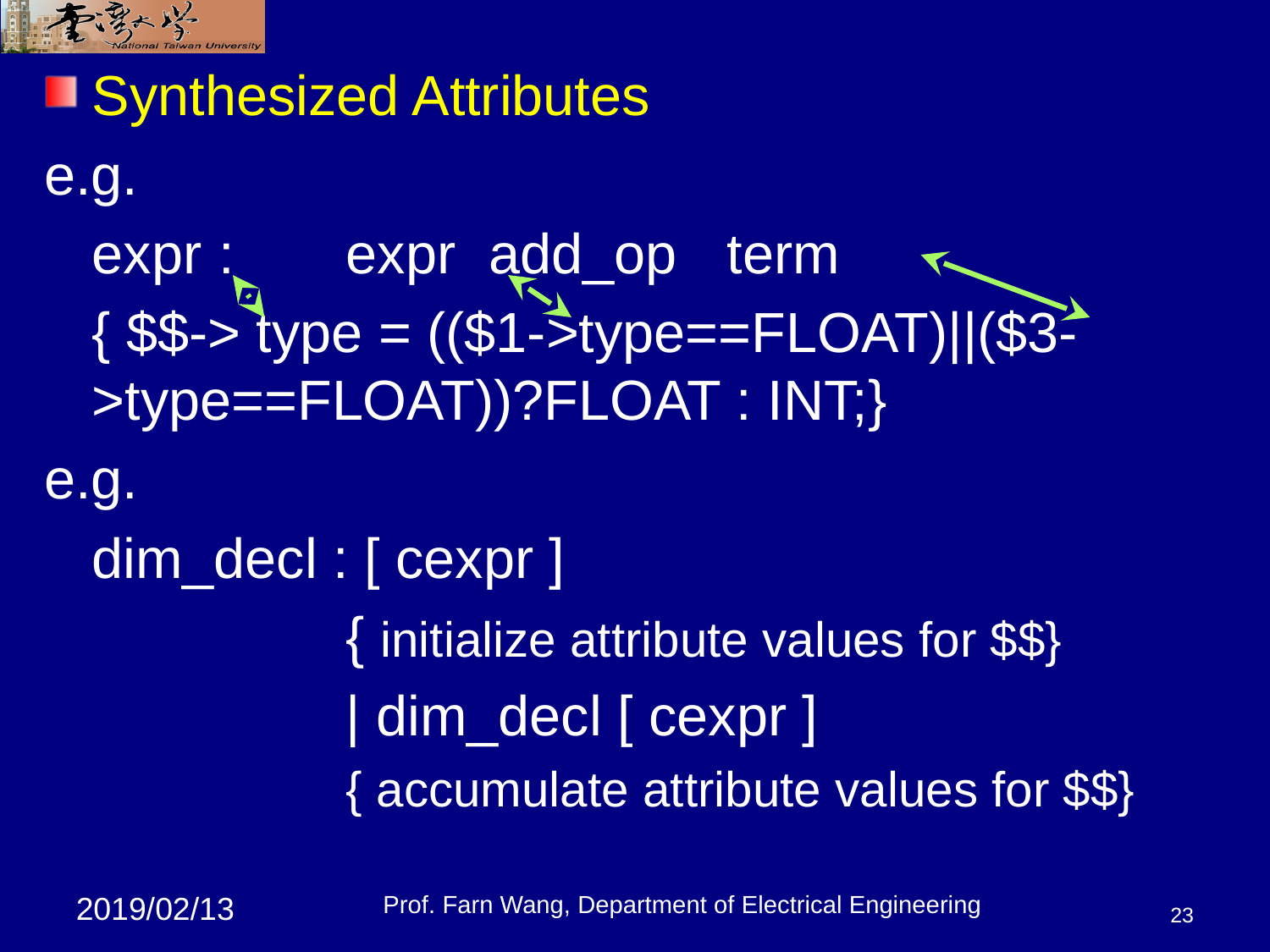

Synthesized Attributes
e.g.
	expr	:	expr	 add_op	term
	{ $$-> type = (($1->type==FLOAT)||($3->type==FLOAT))?FLOAT : INT;}
e.g.
	dim_decl : [ cexpr ]
			{ initialize attribute values for $$}
			| dim_decl [ cexpr ]
 			{ accumulate attribute values for $$}

Prof. Farn Wang, Department of Electrical Engineering
23